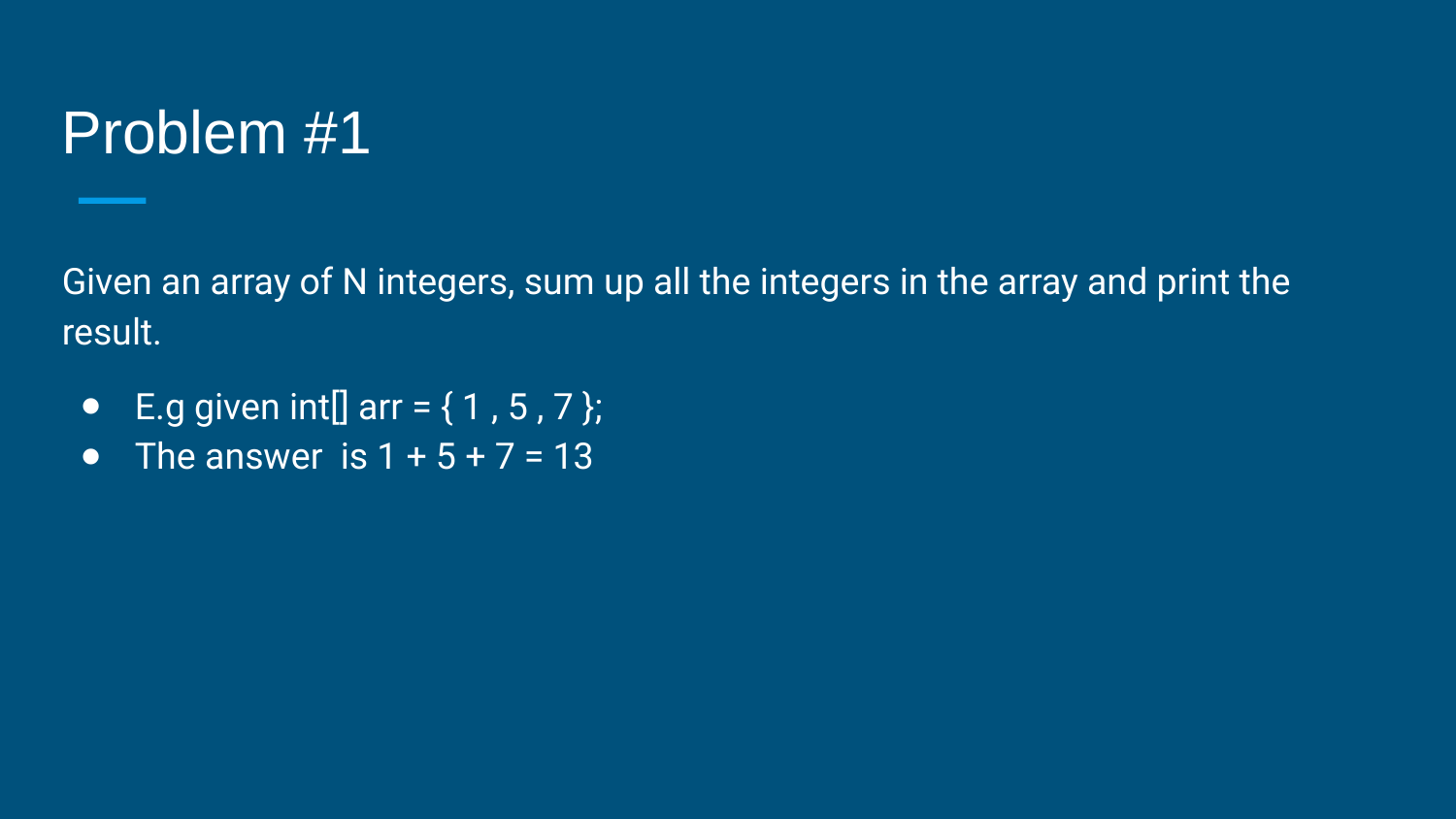

# Problem #1
Given an array of N integers, sum up all the integers in the array and print the result.
E.g given int[] arr = { 1 , 5 , 7 };
The answer  is 1 + 5 + 7 = 13